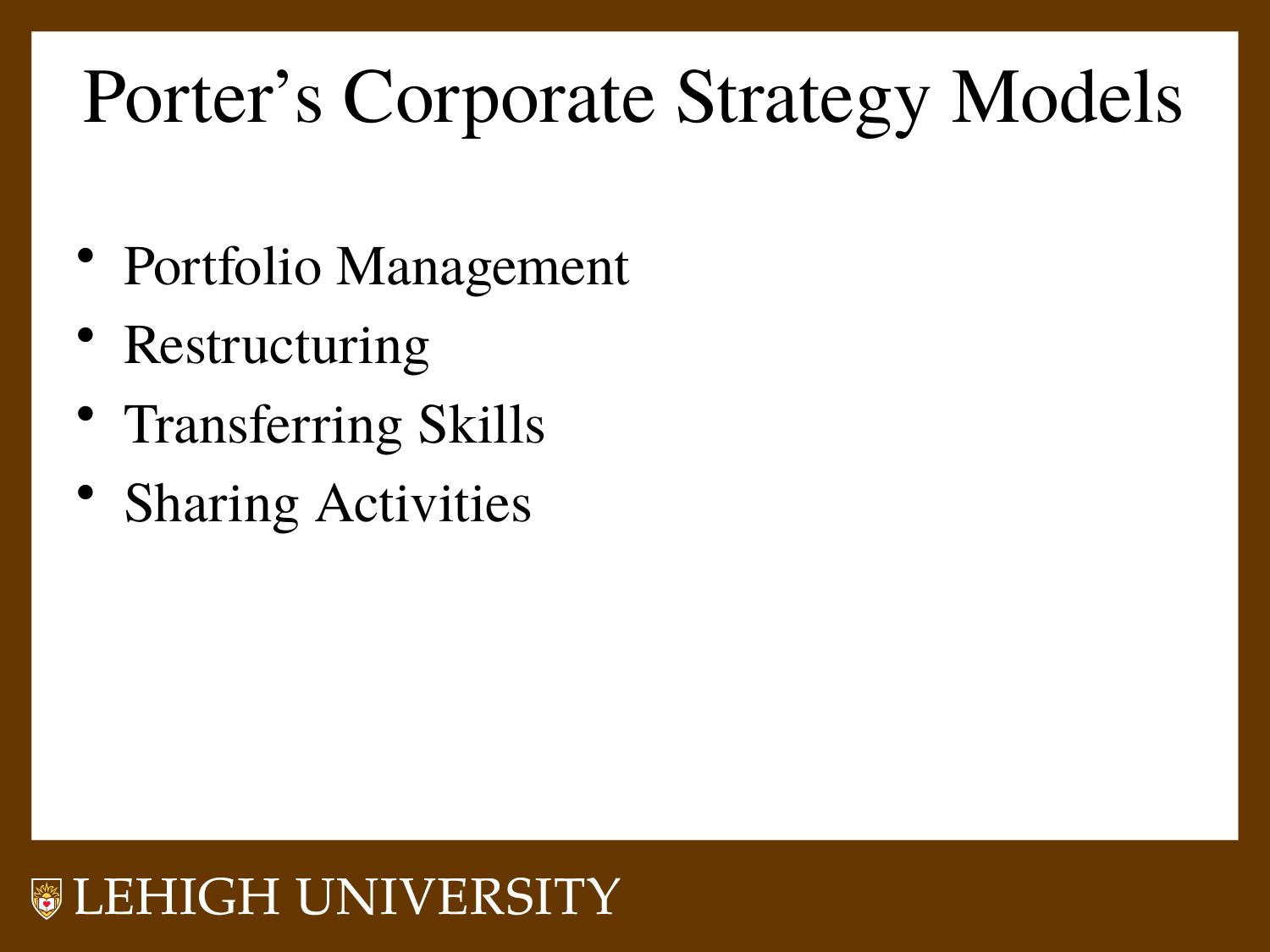

# Porter’s Corporate Strategy Models
Portfolio Management
Restructuring
Transferring Skills
Sharing Activities